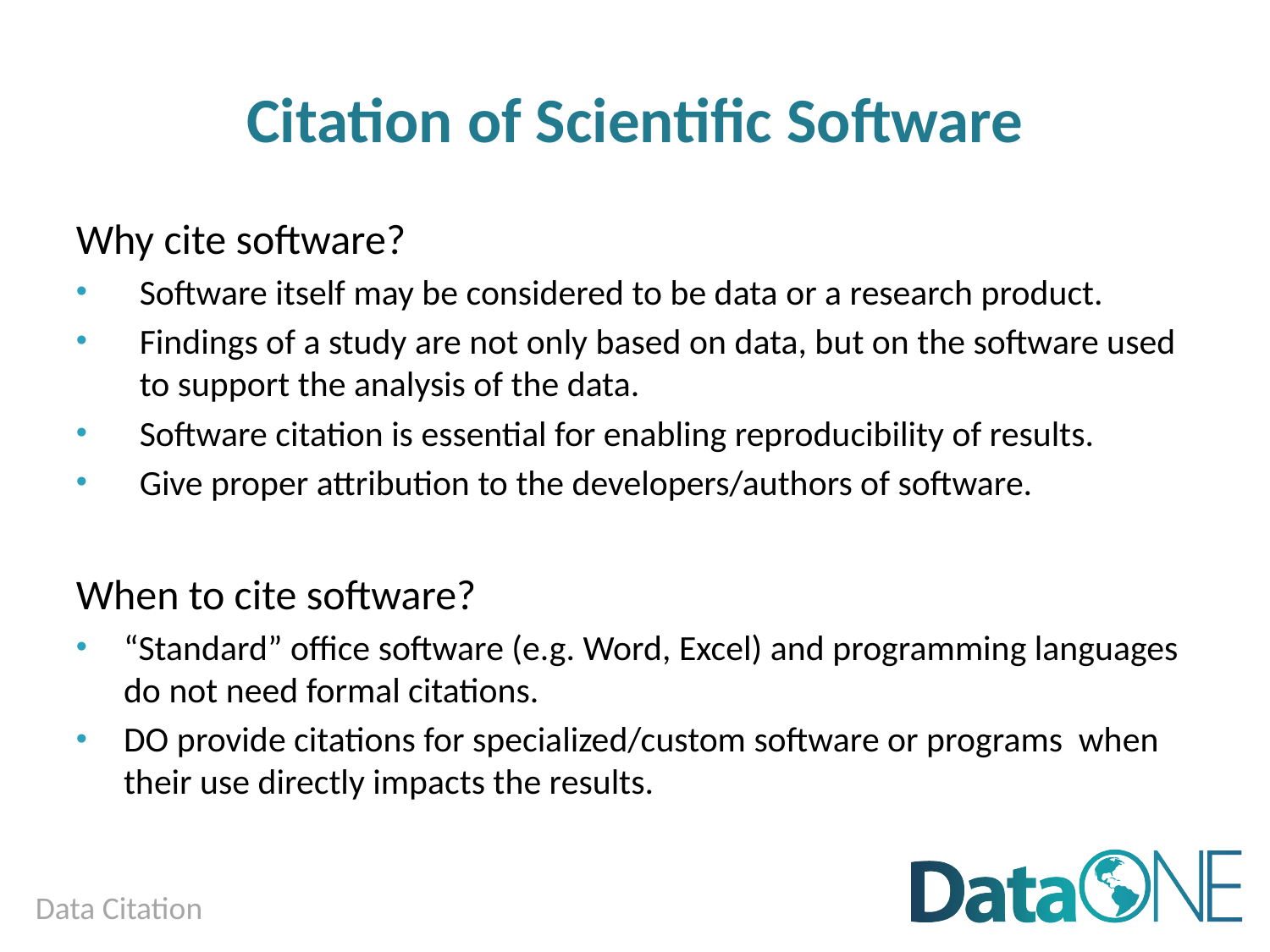

# Citation of Scientific Software
Why cite software?
Software itself may be considered to be data or a research product.
Findings of a study are not only based on data, but on the software used to support the analysis of the data.
Software citation is essential for enabling reproducibility of results.
Give proper attribution to the developers/authors of software.

When to cite software?
“Standard” office software (e.g. Word, Excel) and programming languages do not need formal citations.
DO provide citations for specialized/custom software or programs  when their use directly impacts the results.